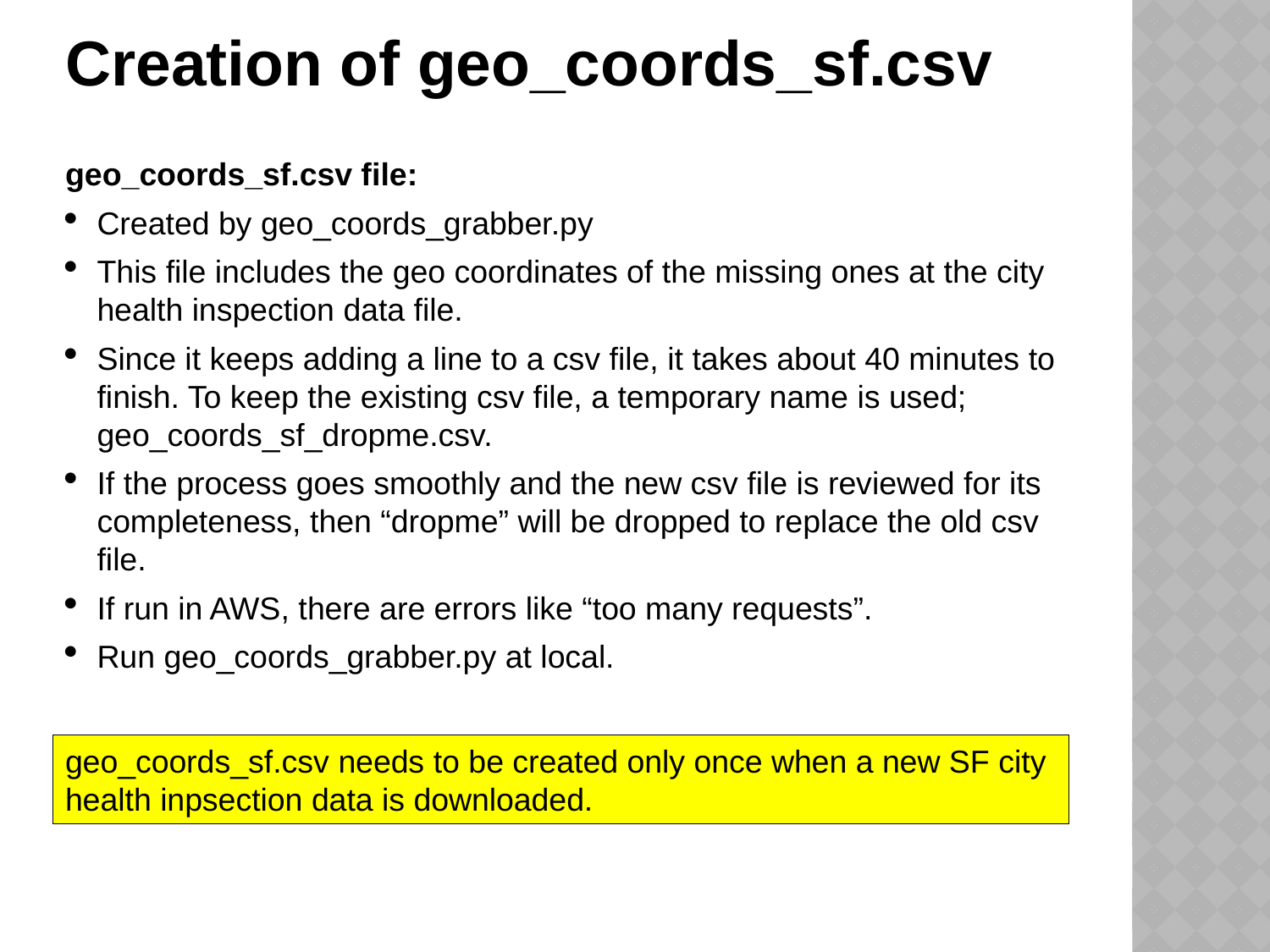

Creation of geo_coords_sf.csv
geo_coords_sf.csv file:
Created by geo_coords_grabber.py
This file includes the geo coordinates of the missing ones at the city health inspection data file.
Since it keeps adding a line to a csv file, it takes about 40 minutes to finish. To keep the existing csv file, a temporary name is used; geo_coords_sf_dropme.csv.
If the process goes smoothly and the new csv file is reviewed for its completeness, then “dropme” will be dropped to replace the old csv file.
If run in AWS, there are errors like “too many requests”.
Run geo_coords_grabber.py at local.
geo_coords_sf.csv needs to be created only once when a new SF city health inpsection data is downloaded.